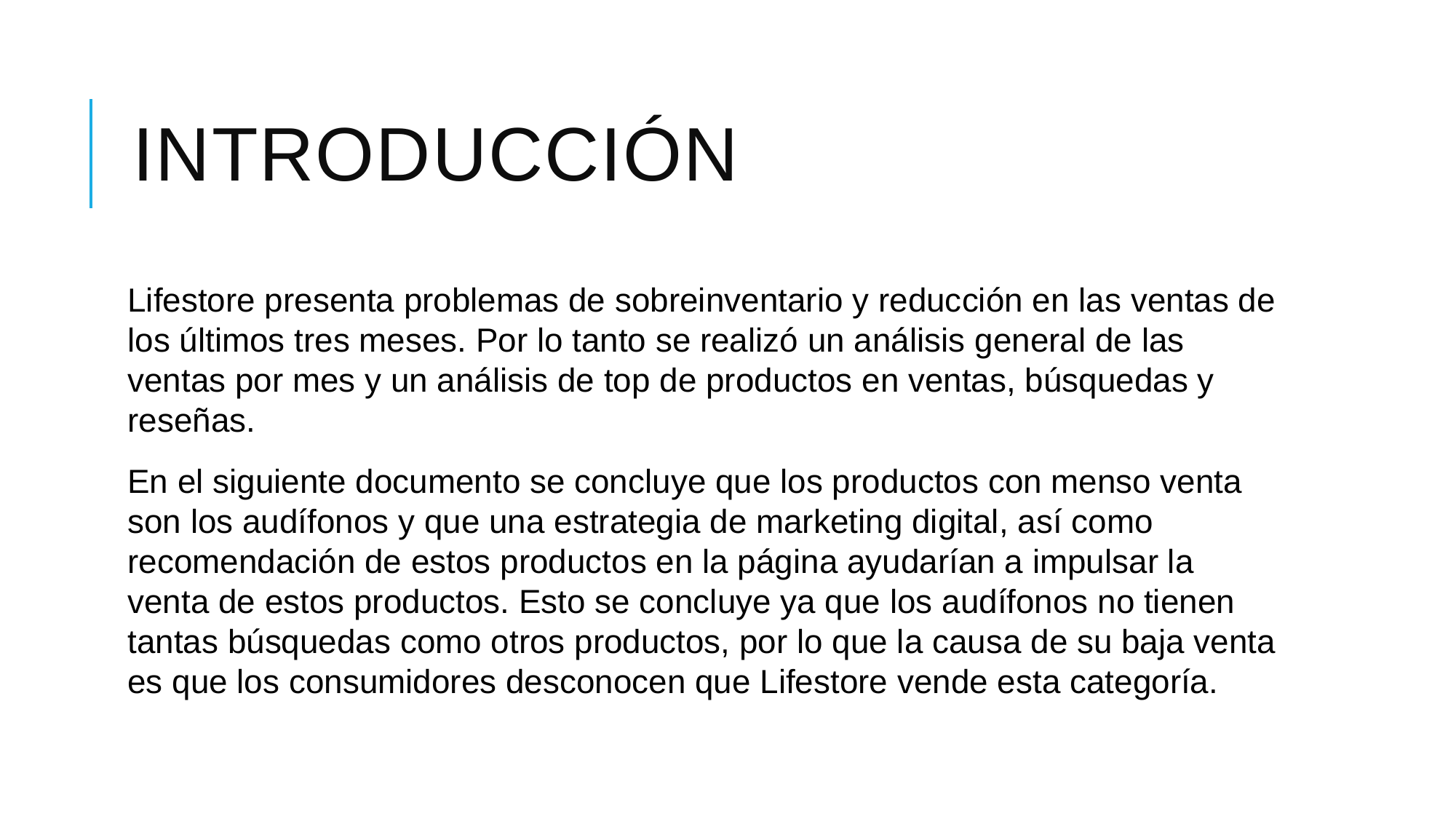

# Introducción
Lifestore presenta problemas de sobreinventario y reducción en las ventas de los últimos tres meses. Por lo tanto se realizó un análisis general de las ventas por mes y un análisis de top de productos en ventas, búsquedas y reseñas.
En el siguiente documento se concluye que los productos con menso venta son los audífonos y que una estrategia de marketing digital, así como recomendación de estos productos en la página ayudarían a impulsar la venta de estos productos. Esto se concluye ya que los audífonos no tienen tantas búsquedas como otros productos, por lo que la causa de su baja venta es que los consumidores desconocen que Lifestore vende esta categoría.